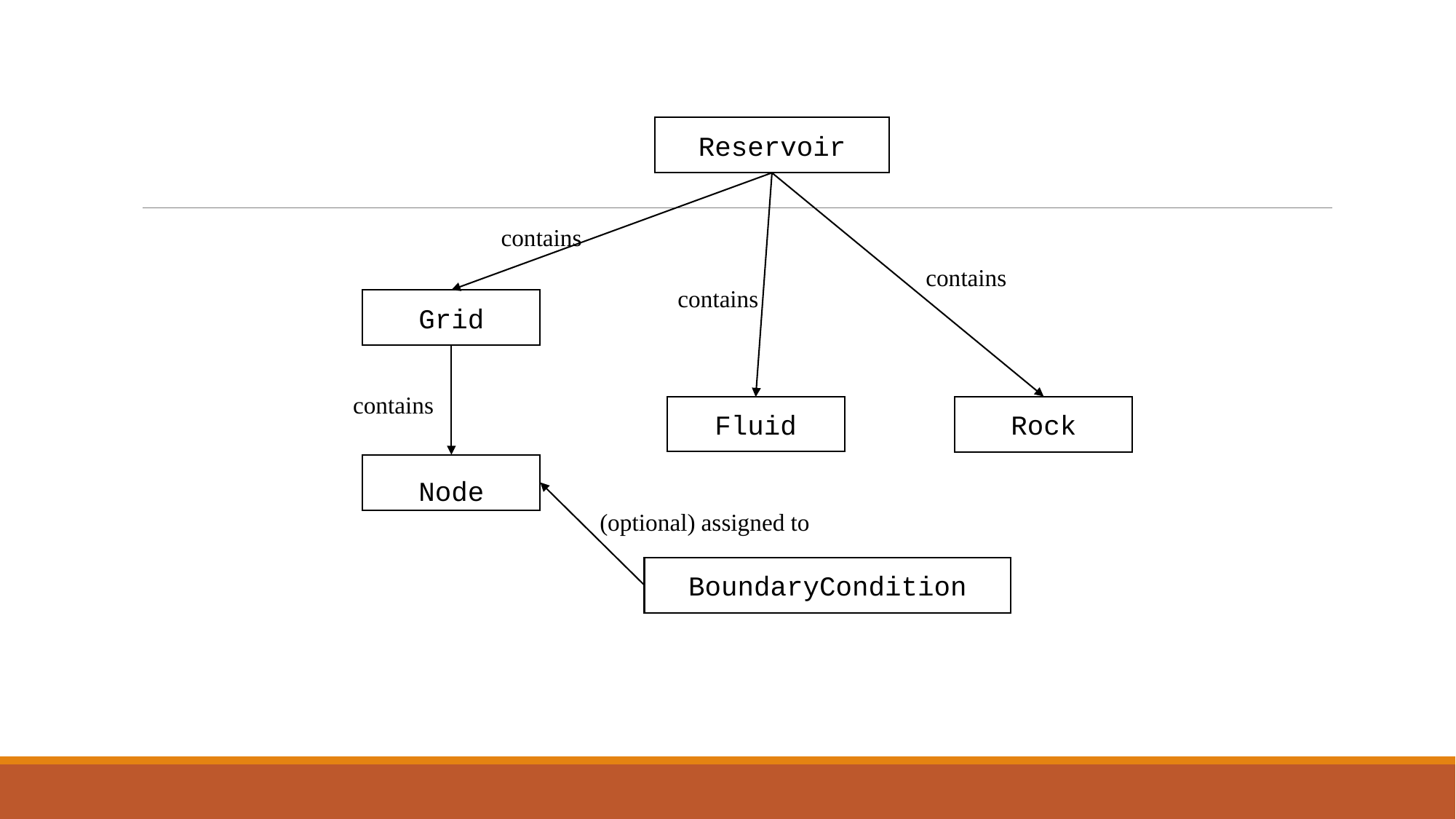

Reservoir
contains
contains
contains
Grid
contains
Rock
Fluid
Node
(optional) assigned to
BoundaryCondition